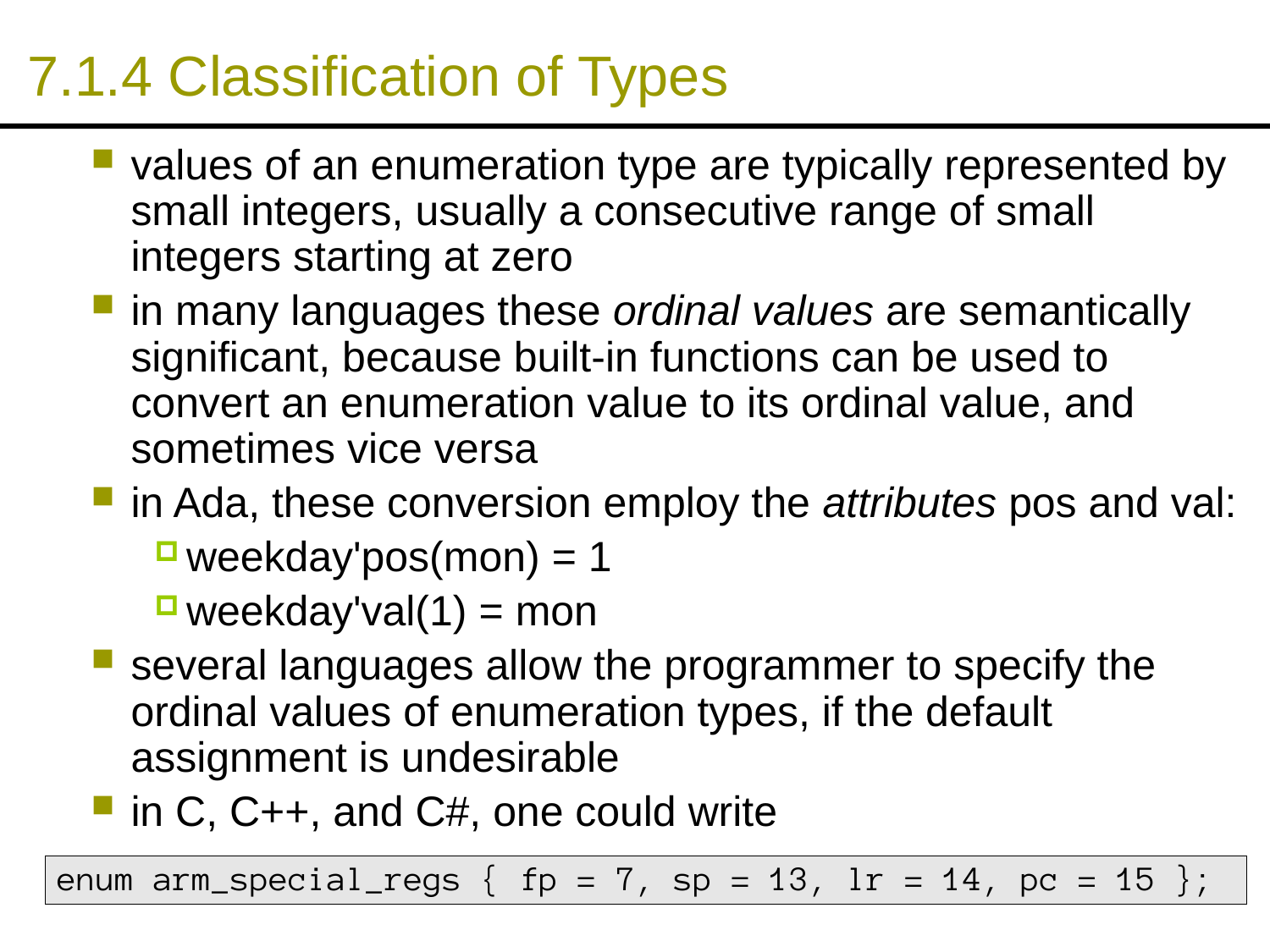

# 7.1.4 Classification of Types
values of an enumeration type are typically represented by small integers, usually a consecutive range of small integers starting at zero
in many languages these ordinal values are semantically significant, because built-in functions can be used to convert an enumeration value to its ordinal value, and sometimes vice versa
in Ada, these conversion employ the attributes pos and val:
weekday'pos(mon) = 1
weekday'val(1) = mon
several languages allow the programmer to specify the ordinal values of enumeration types, if the default assignment is undesirable
in C, C++, and C#, one could write
enum arm_special_regs { fp = 7, sp = 13, lr = 14, pc = 15 };
30